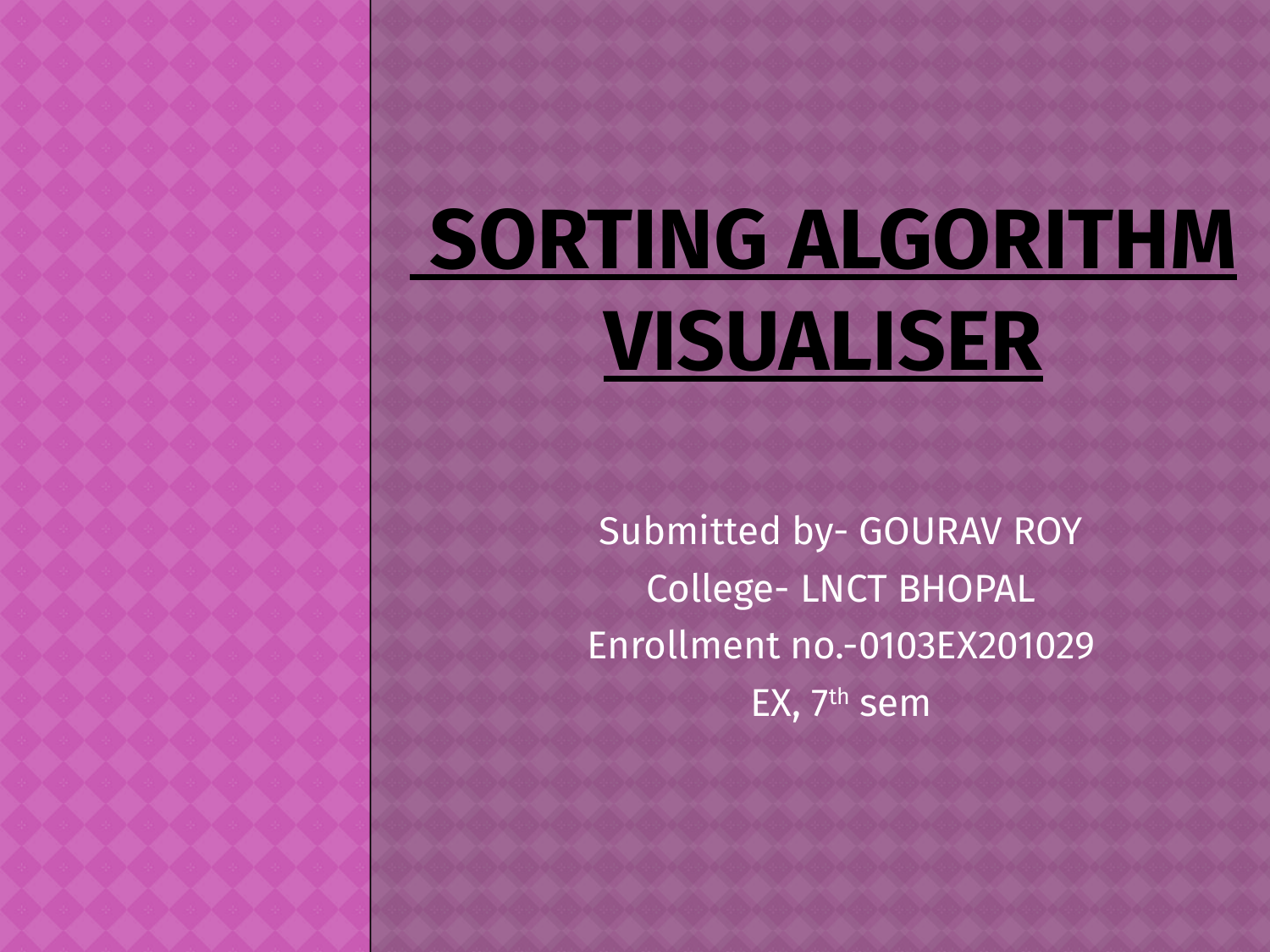

# SORTING ALGORITHM VISUALISER
Submitted by- GOURAV ROY
College- LNCT BHOPAL
Enrollment no.-0103EX201029
EX, 7th sem